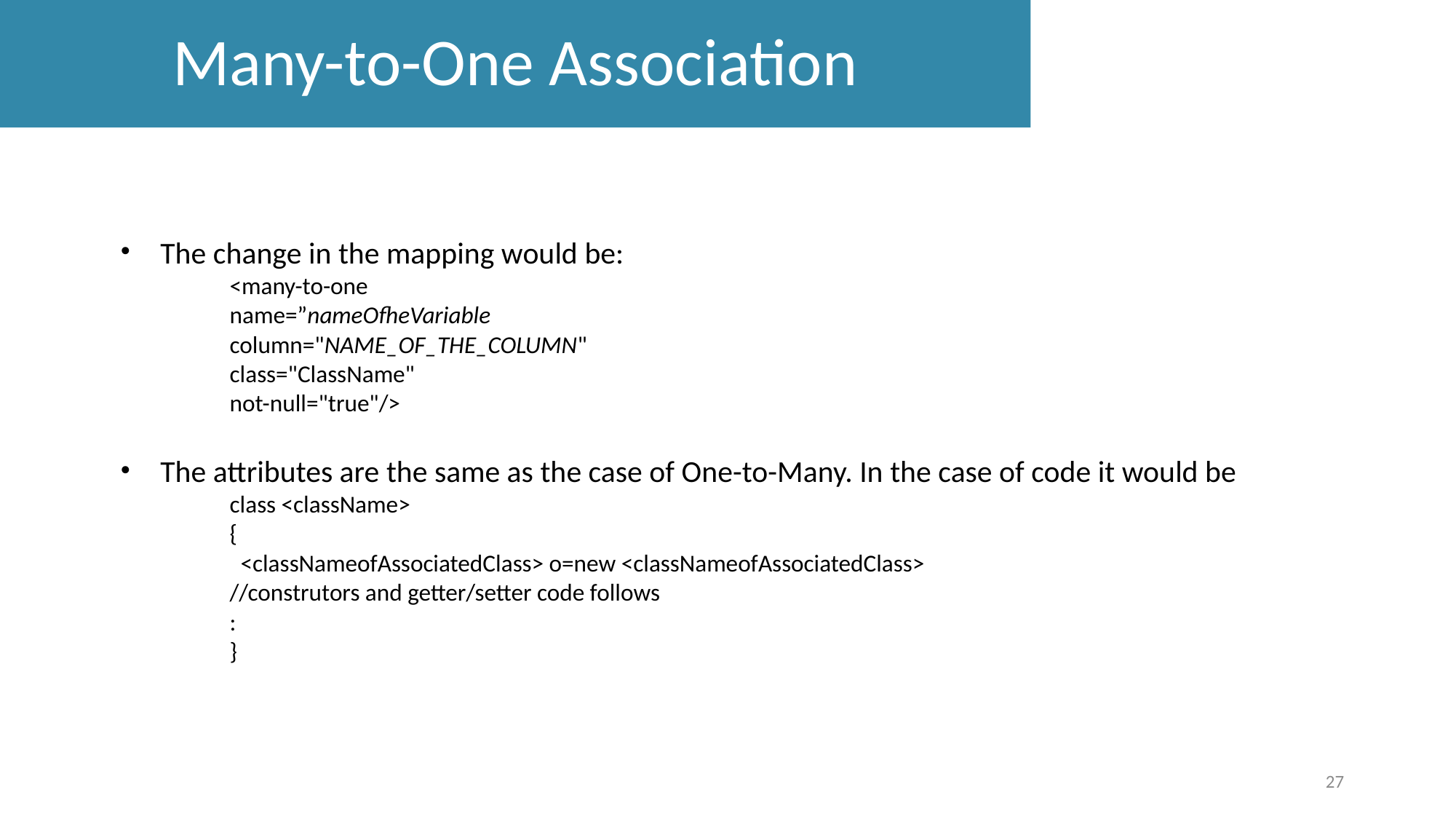

Many-to-One Association
The change in the mapping would be:
<many-to-one
name=”nameOfheVariable
column="NAME_OF_THE_COLUMN"
class="ClassName"
not-null="true"/>

The attributes are the same as the case of One-to-Many. In the case of code it would be
class <className>
{
  <classNameofAssociatedClass> o=new <classNameofAssociatedClass>
//construtors and getter/setter code follows
:
}
27